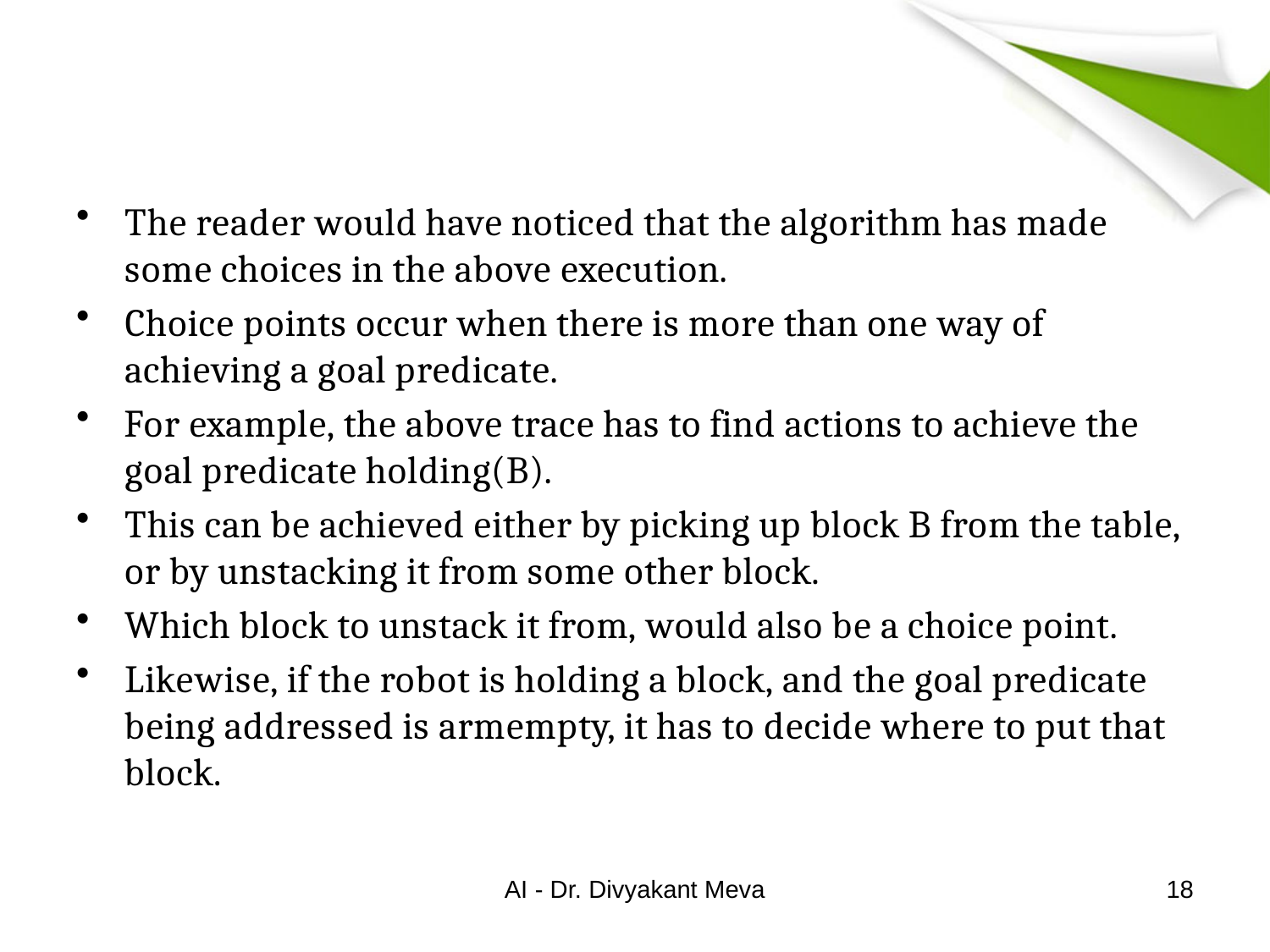

#
The reader would have noticed that the algorithm has made some choices in the above execution.
Choice points occur when there is more than one way of achieving a goal predicate.
For example, the above trace has to find actions to achieve the goal predicate holding(B).
This can be achieved either by picking up block B from the table, or by unstacking it from some other block.
Which block to unstack it from, would also be a choice point.
Likewise, if the robot is holding a block, and the goal predicate being addressed is armempty, it has to decide where to put that block.

AI - Dr. Divyakant Meva
18